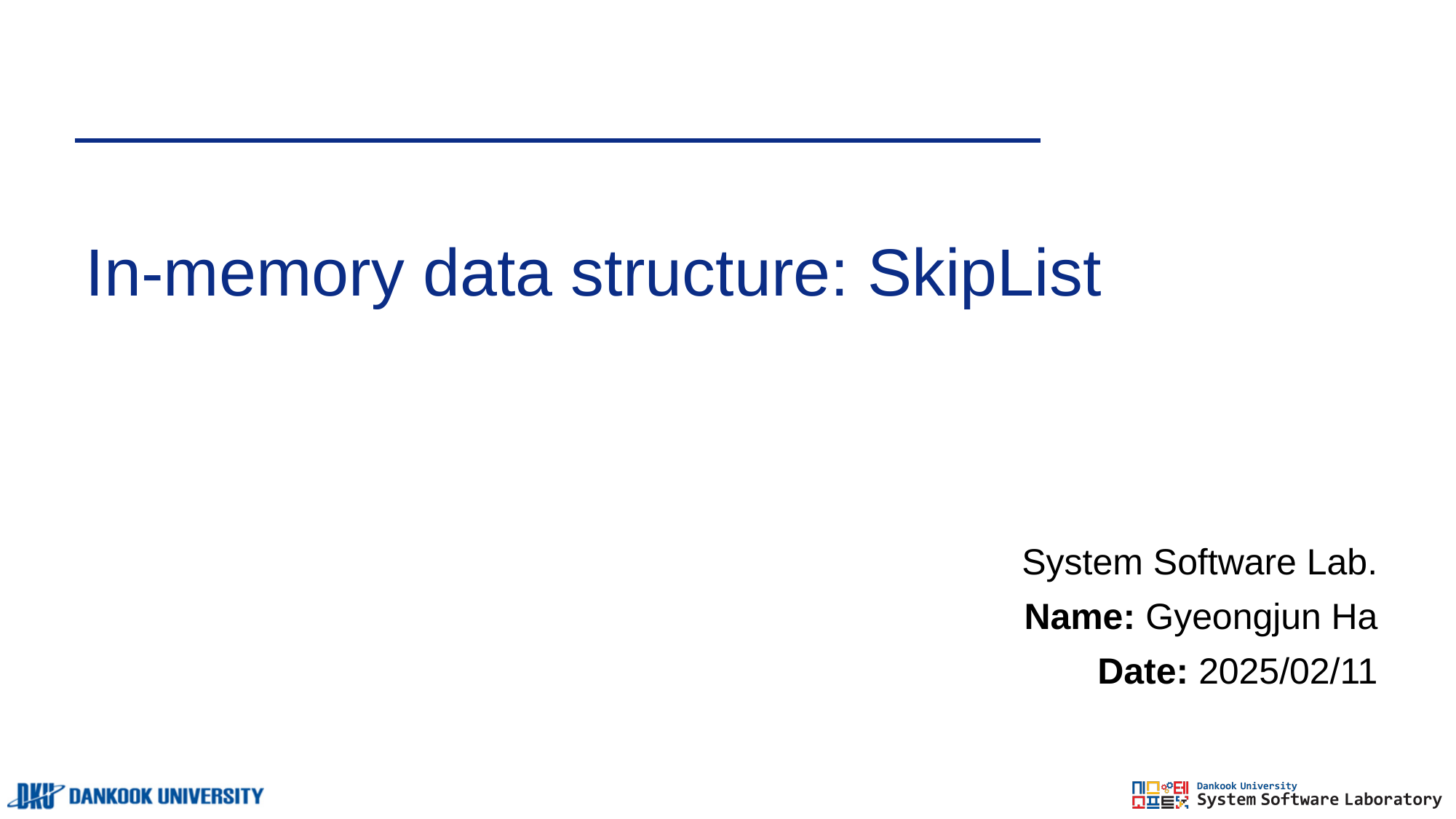

# In-memory data structure: SkipList
System Software Lab.
Name: Gyeongjun Ha
Date: 2025/02/11